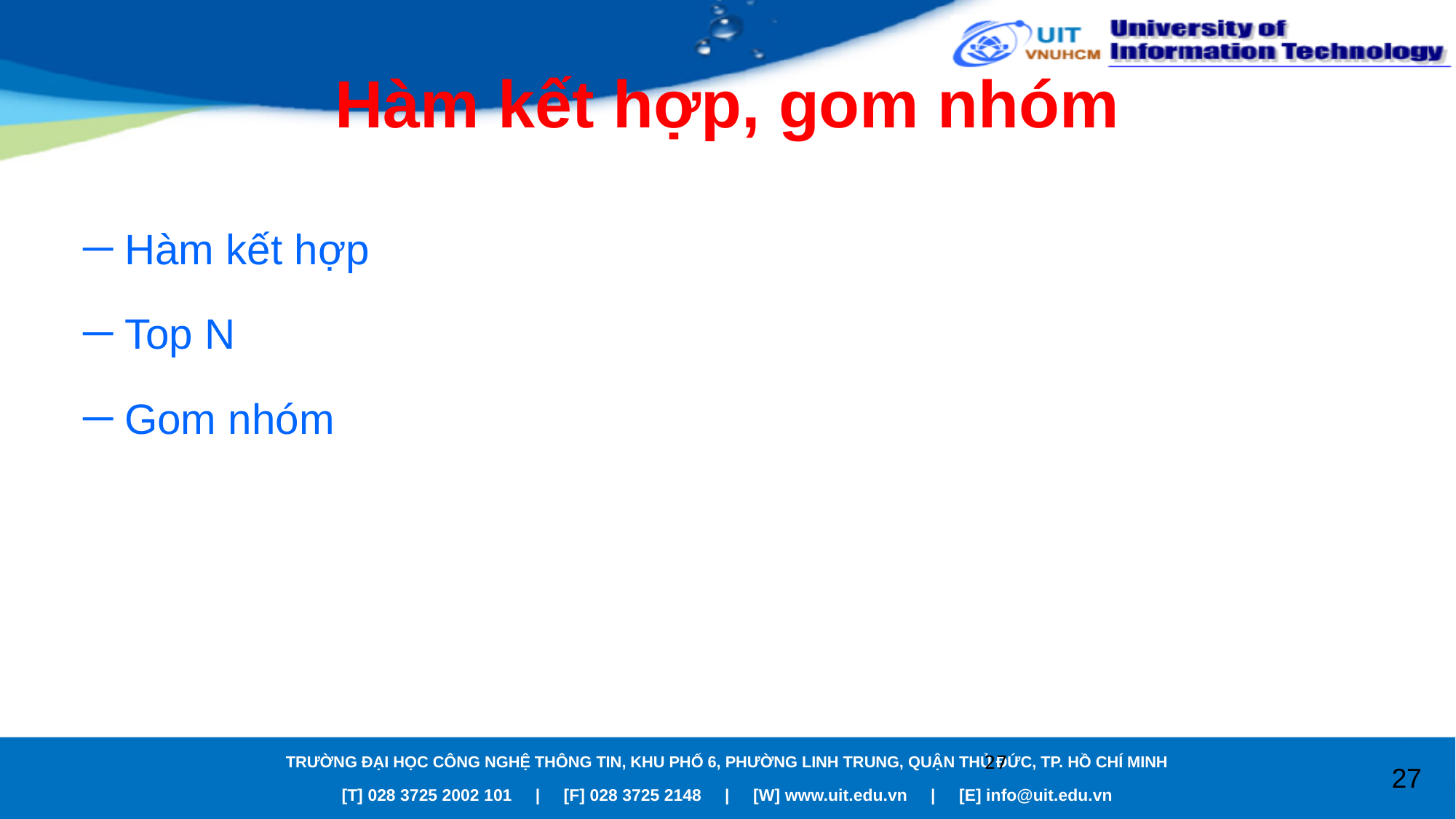

# Hàm kết hợp, gom nhóm
Hàm kết hợp
Top N
Gom nhóm
27